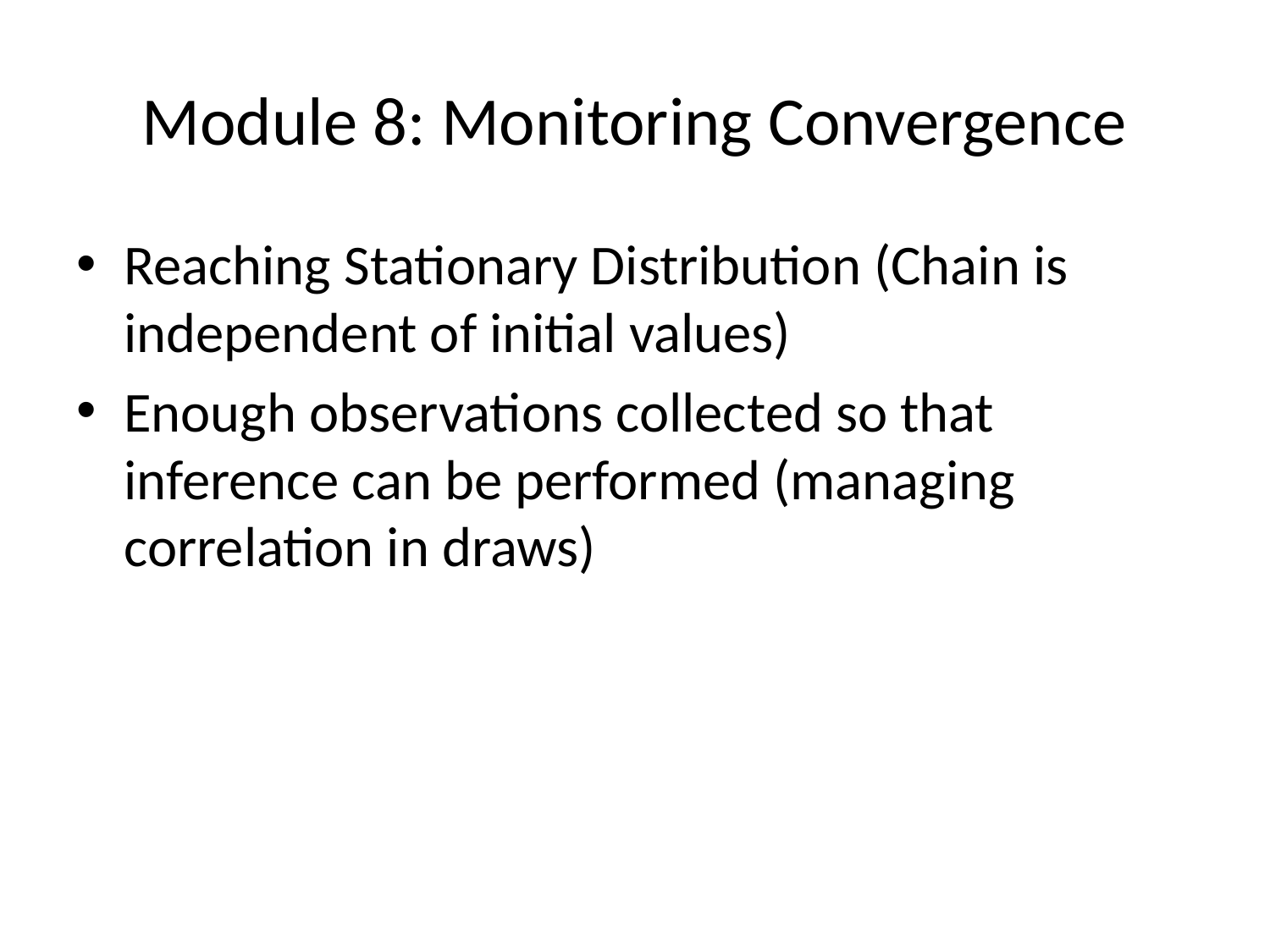

# Module 8: Monitoring Convergence
Reaching Stationary Distribution (Chain is independent of initial values)
Enough observations collected so that inference can be performed (managing correlation in draws)